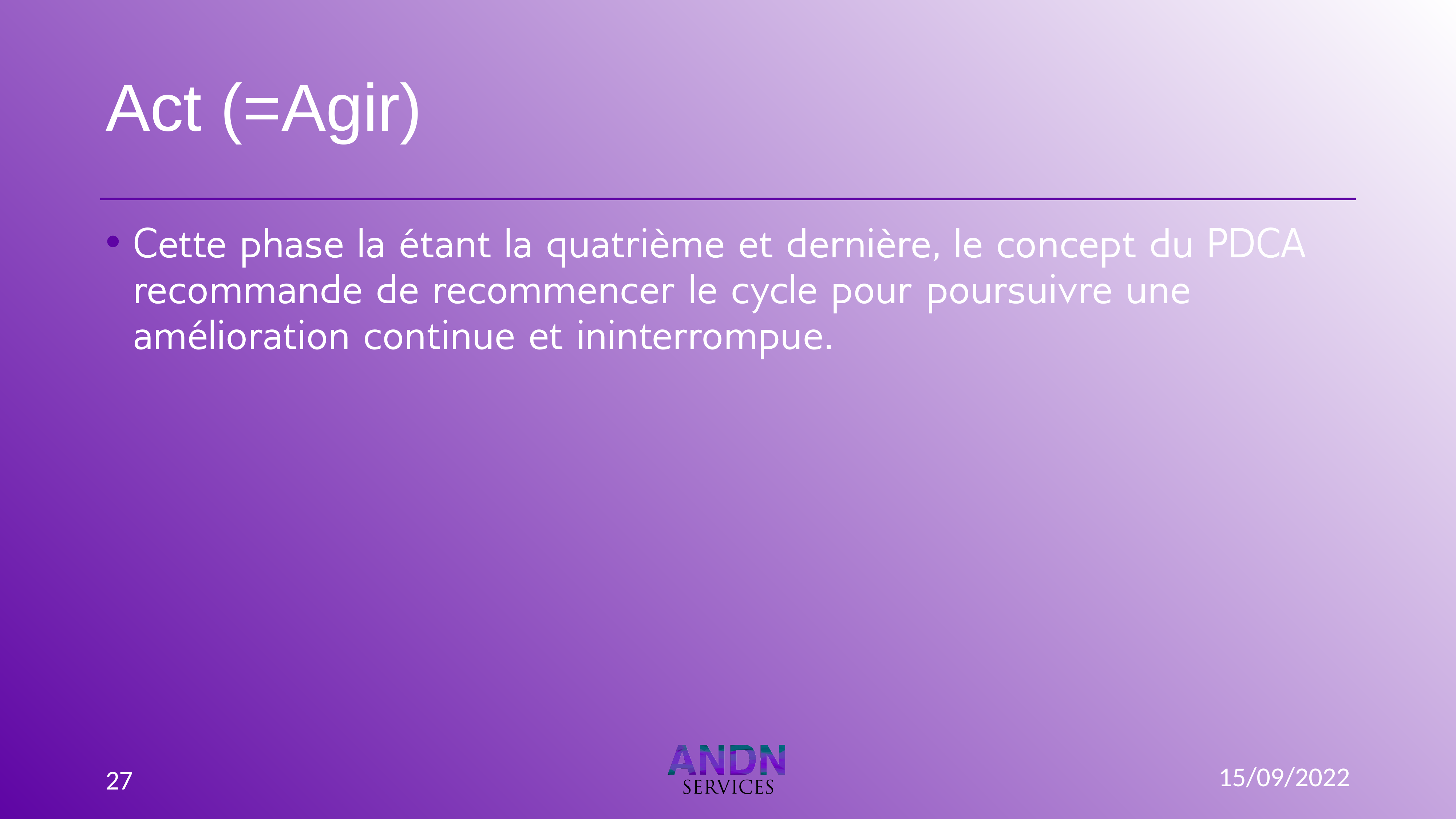

# Act (=Agir)
Cette phase la étant la quatrième et dernière, le concept du PDCA recommande de recommencer le cycle pour poursuivre une amélioration continue et ininterrompue.

15/09/2022
27